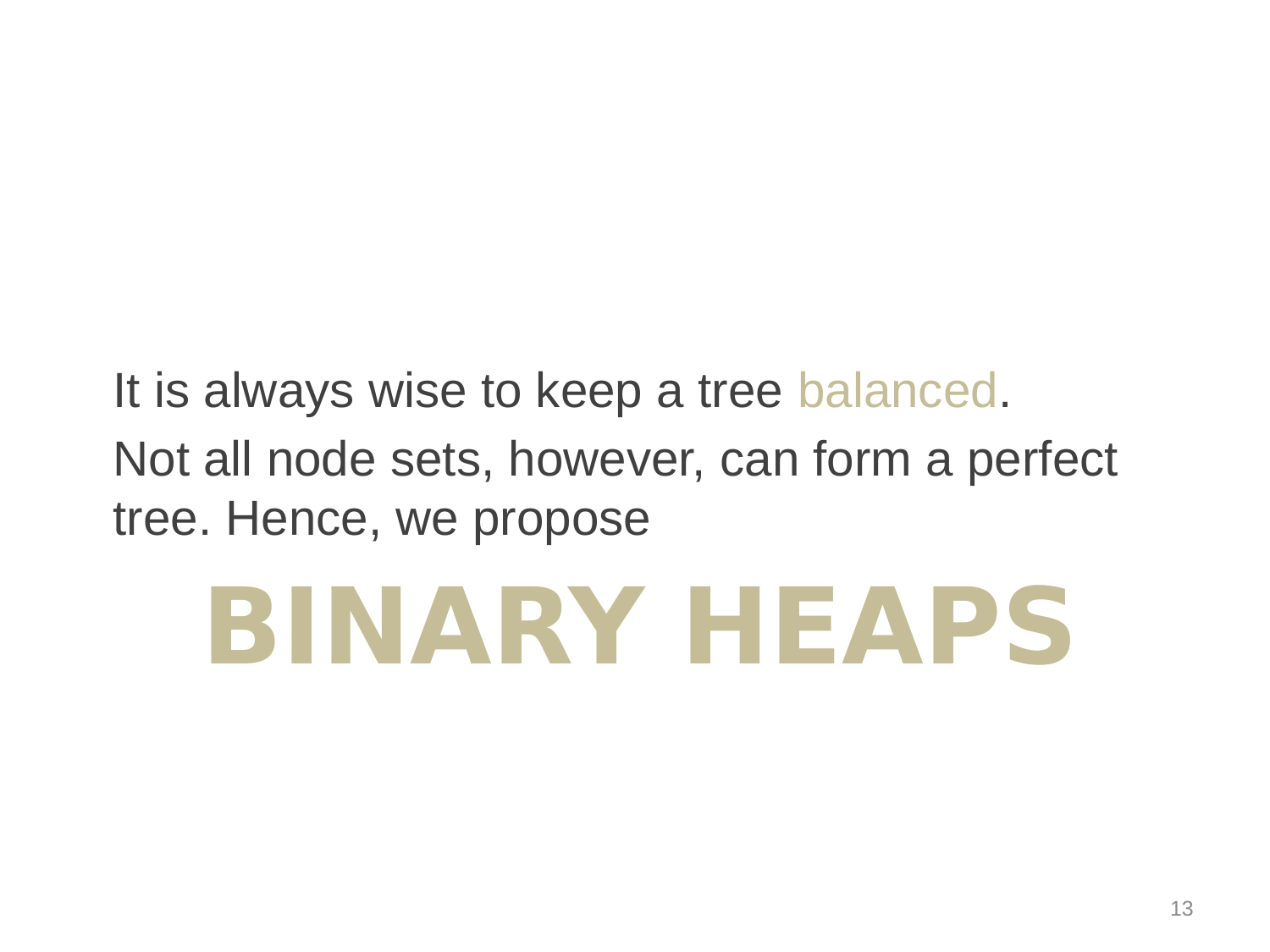

It is always wise to keep a tree balanced.
Not all node sets, however, can form a perfect tree. Hence, we propose
# Binary heaps
13